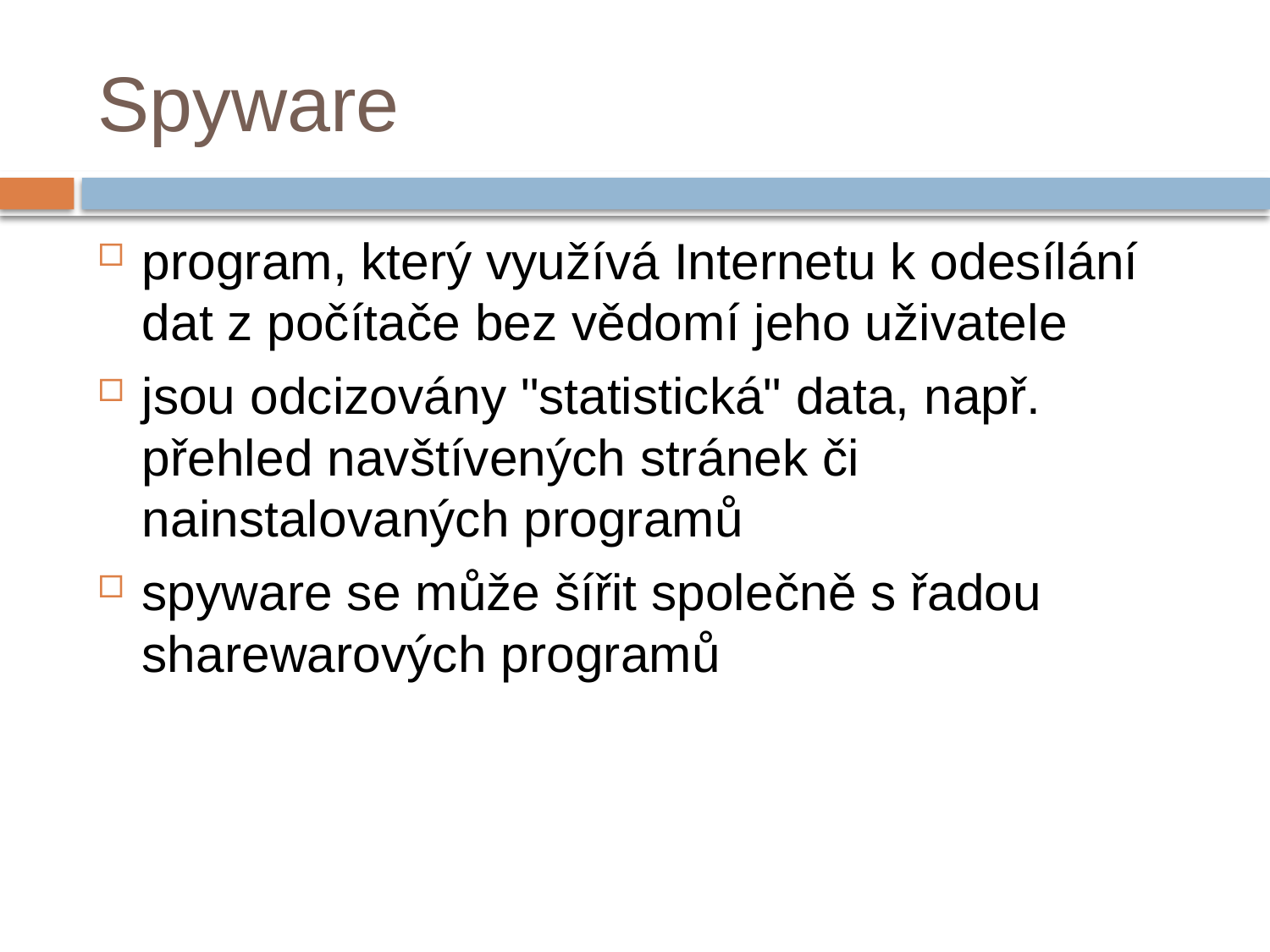

# Spyware
program, který využívá Internetu k odesílání dat z počítače bez vědomí jeho uživatele
jsou odcizovány "statistická" data, např. přehled navštívených stránek či nainstalovaných programů
spyware se může šířit společně s řadou sharewarových programů